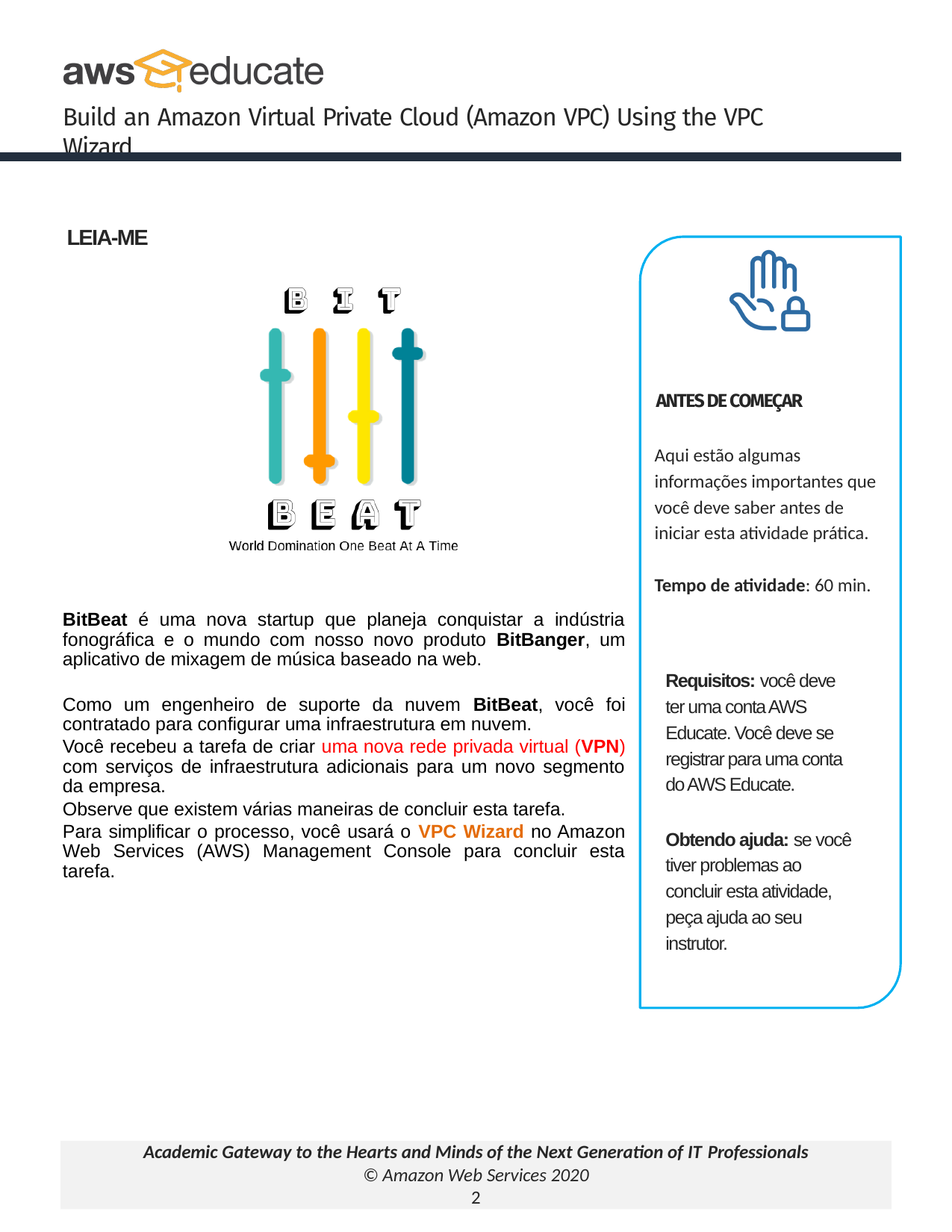

Build an Amazon Virtual Private Cloud (Amazon VPC) Using the VPC Wizard

LEIA-ME

ANTES DE COMEÇAR

Aqui estão algumas informações importantes que você deve saber antes de iniciar esta atividade prática.

Tempo de atividade: 60 min.
BitBeat é uma nova startup que planeja conquistar a indústria fonográfica e o mundo com nosso novo produto BitBanger, um aplicativo de mixagem de música baseado na web.

Como um engenheiro de suporte da nuvem BitBeat, você foi contratado para configurar uma infraestrutura em nuvem.
Você recebeu a tarefa de criar uma nova rede privada virtual (VPN) com serviços de infraestrutura adicionais para um novo segmento da empresa.
Observe que existem várias maneiras de concluir esta tarefa.
Para simplificar o processo, você usará o VPC Wizard no Amazon Web Services (AWS) Management Console para concluir esta tarefa.
Requisitos: você deve ter uma conta AWS Educate. Você deve se registrar para uma conta do AWS Educate.

Obtendo ajuda: se você tiver problemas ao concluir esta atividade, peça ajuda ao seu instrutor.
Academic Gateway to the Hearts and Minds of the Next Generation of IT Professionals
© Amazon Web Services 2020
2